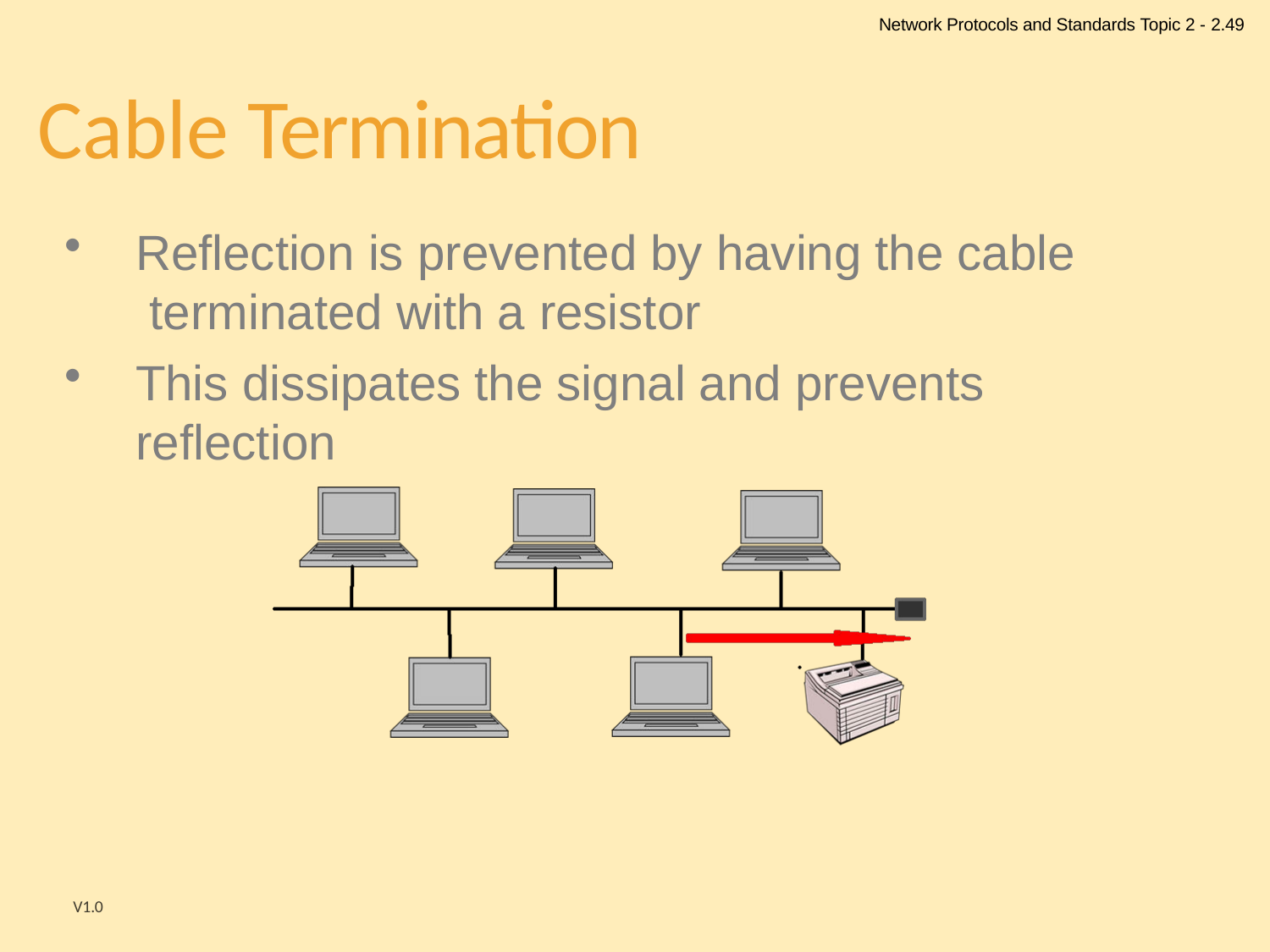

Network Protocols and Standards Topic 2 - 2.49
# Cable Termination
Reflection is prevented by having the cable  terminated with a resistor
This dissipates the signal and prevents reflection

V1.0